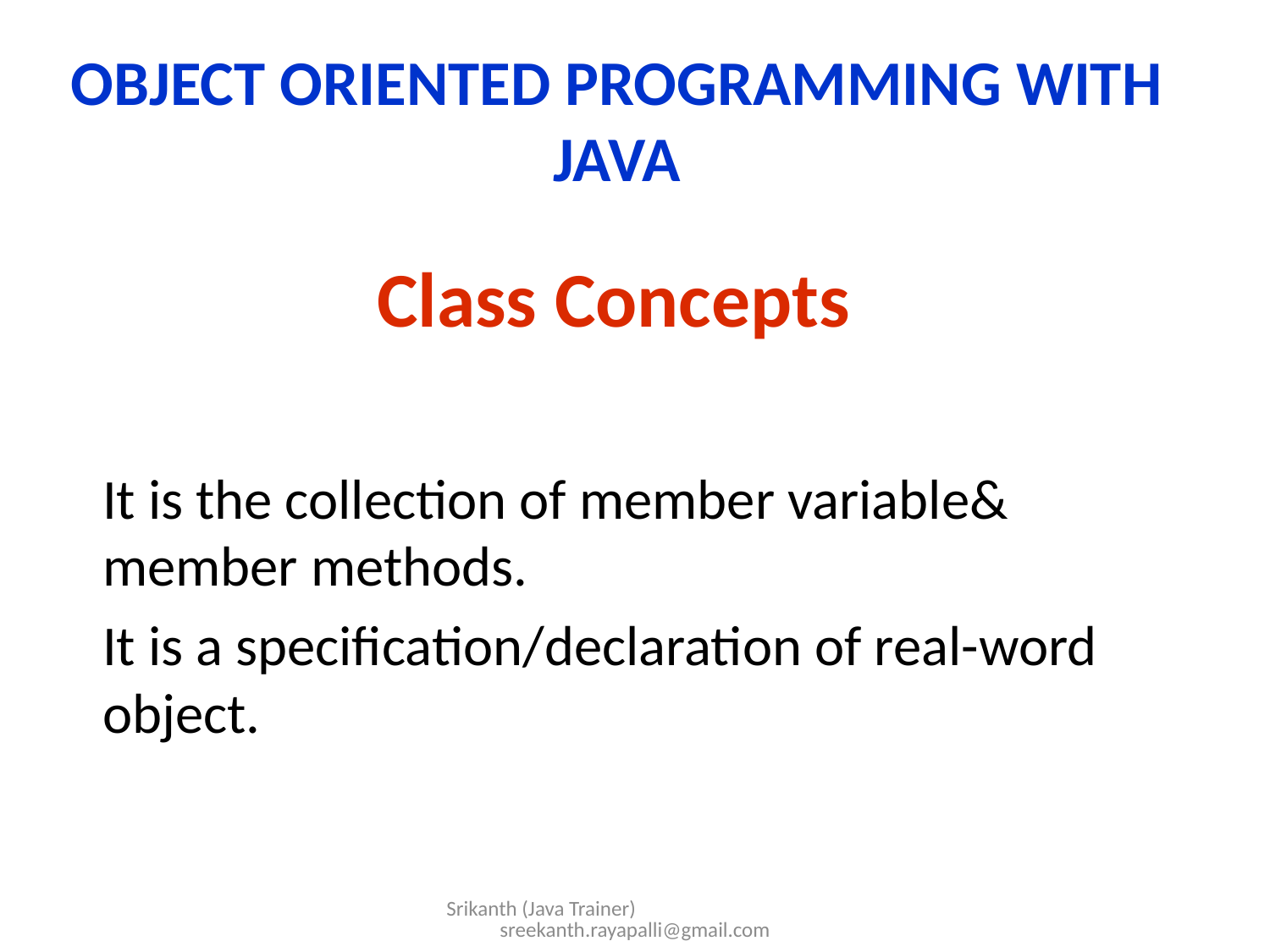

OBJECT ORIENTED PROGRAMMING WITH JAVA

Class Concepts

	It is the collection of member variable& member methods.
	It is a specification/declaration of real-word object.
Srikanth (Java Trainer)                                                 sreekanth.rayapalli@gmail.com